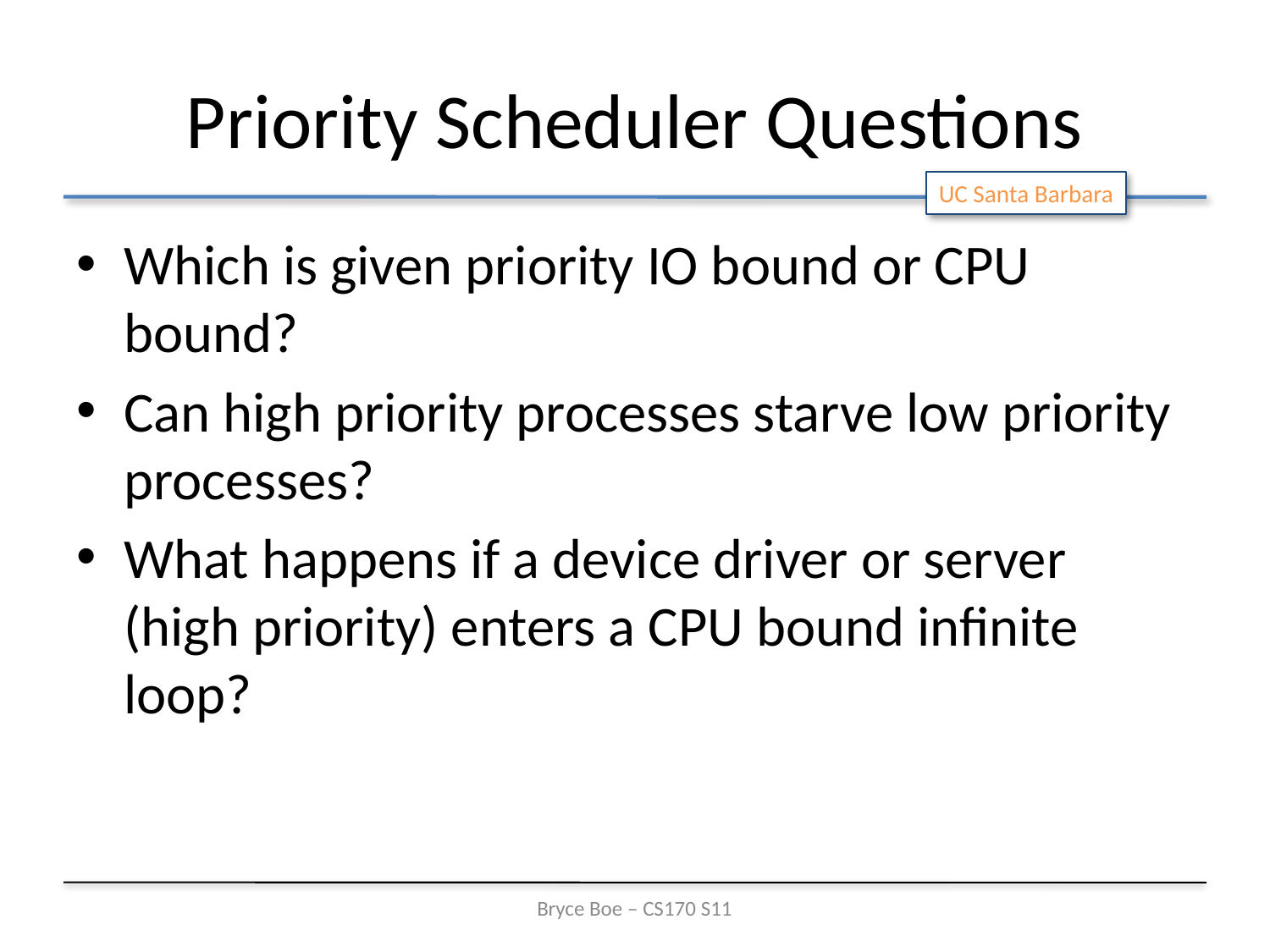

# Priority Scheduler Questions
Which is given priority IO bound or CPU bound?
Can high priority processes starve low priority processes?
What happens if a device driver or server (high priority) enters a CPU bound infinite loop?
Bryce Boe – CS170 S11